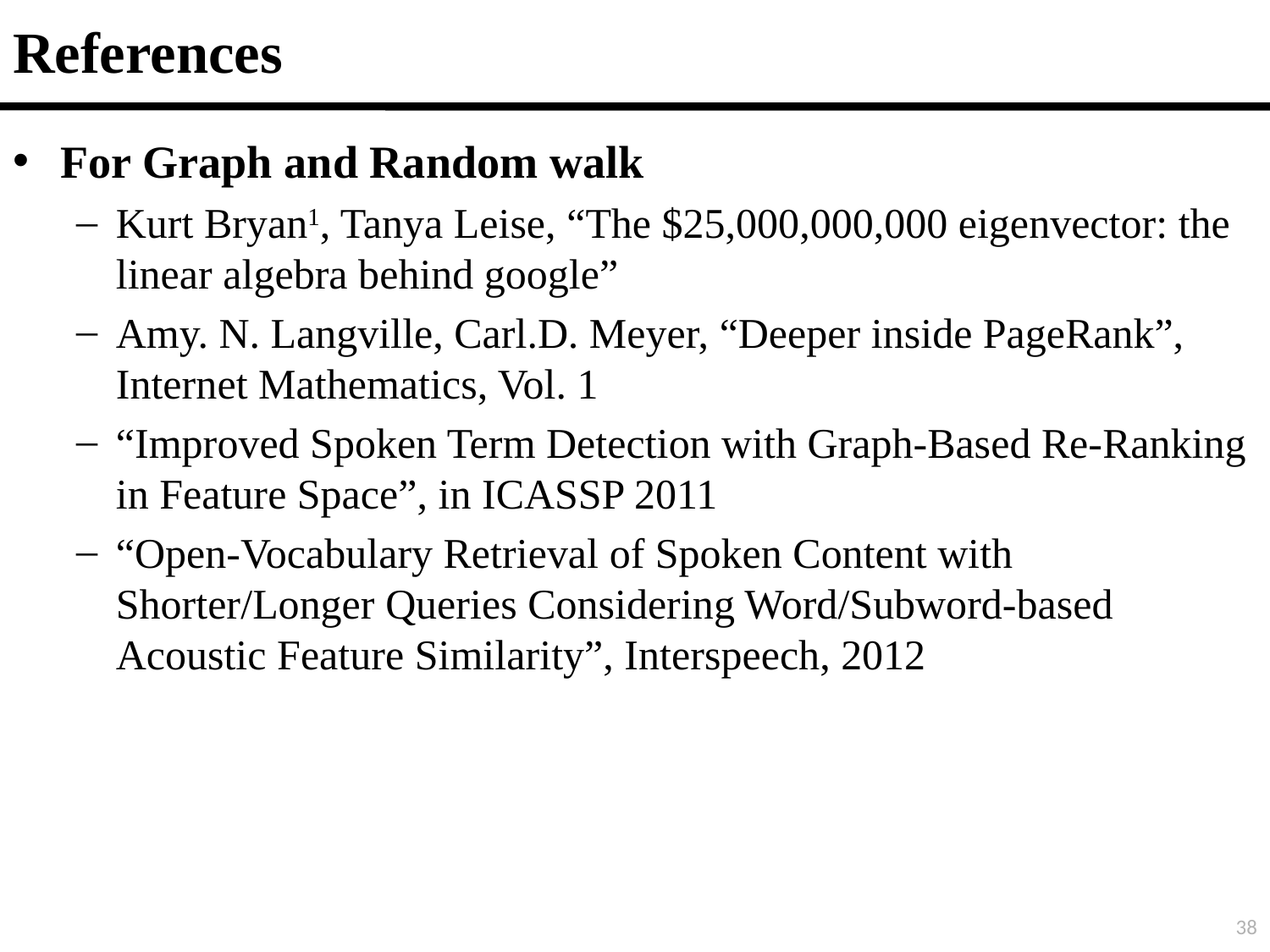

# References

For Graph and Random walk
Kurt Bryan1, Tanya Leise, “The $25,000,000,000 eigenvector: the linear algebra behind google”
Amy. N. Langville, Carl.D. Meyer, “Deeper inside PageRank”, Internet Mathematics, Vol. 1
“Improved Spoken Term Detection with Graph-Based Re-Ranking in Feature Space”, in ICASSP 2011
“Open-Vocabulary Retrieval of Spoken Content with Shorter/Longer Queries Considering Word/Subword-based Acoustic Feature Similarity”, Interspeech, 2012
38